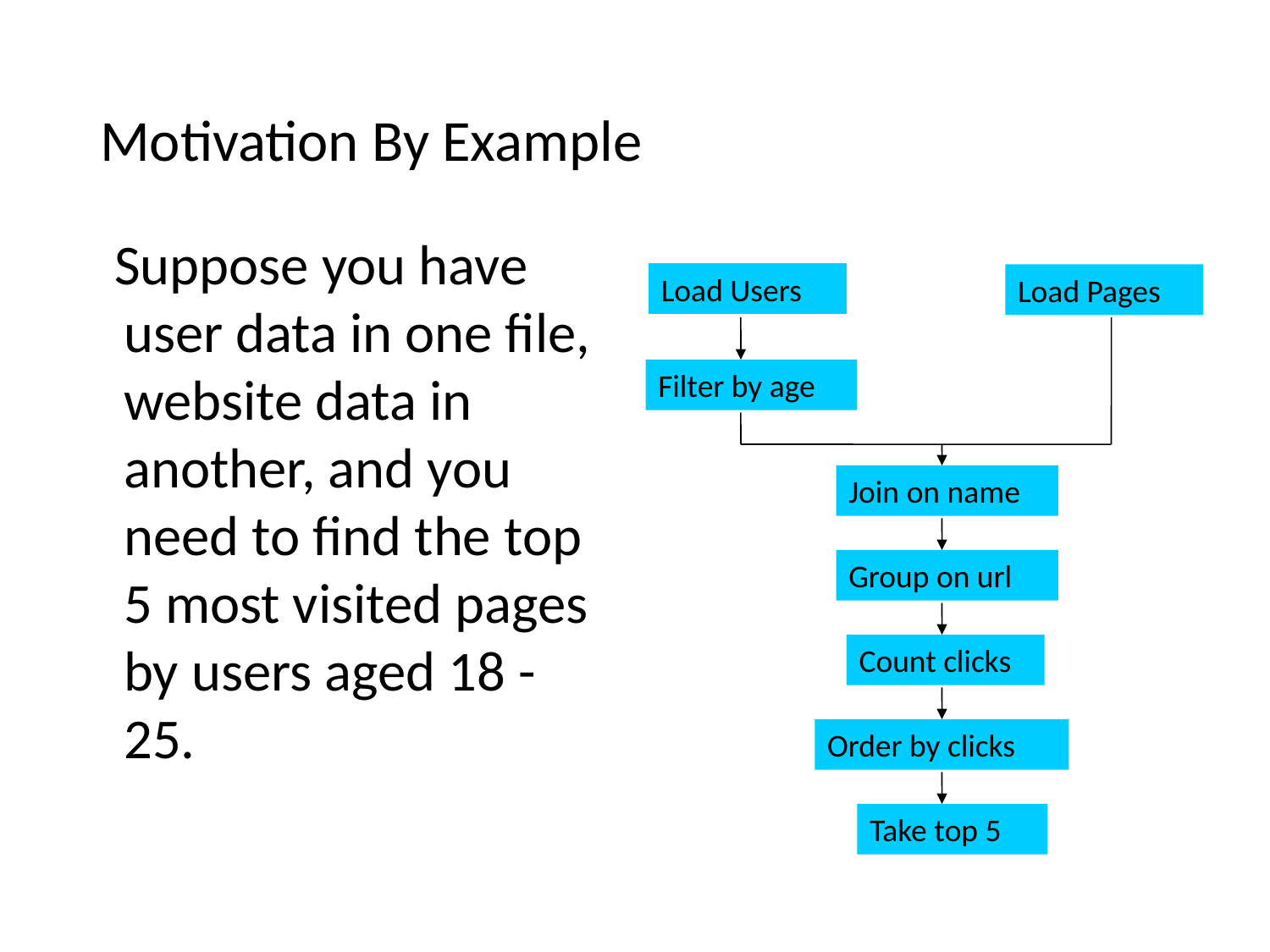

# Motivation By Example
   Suppose you have user data in one file, website data in another, and you need to find the top 5 most visited pages by users aged 18 - 25.
Load Users
Load Pages

Filter by age

Join on name

Group on url

Count clicks

Order by clicks

Take top 5